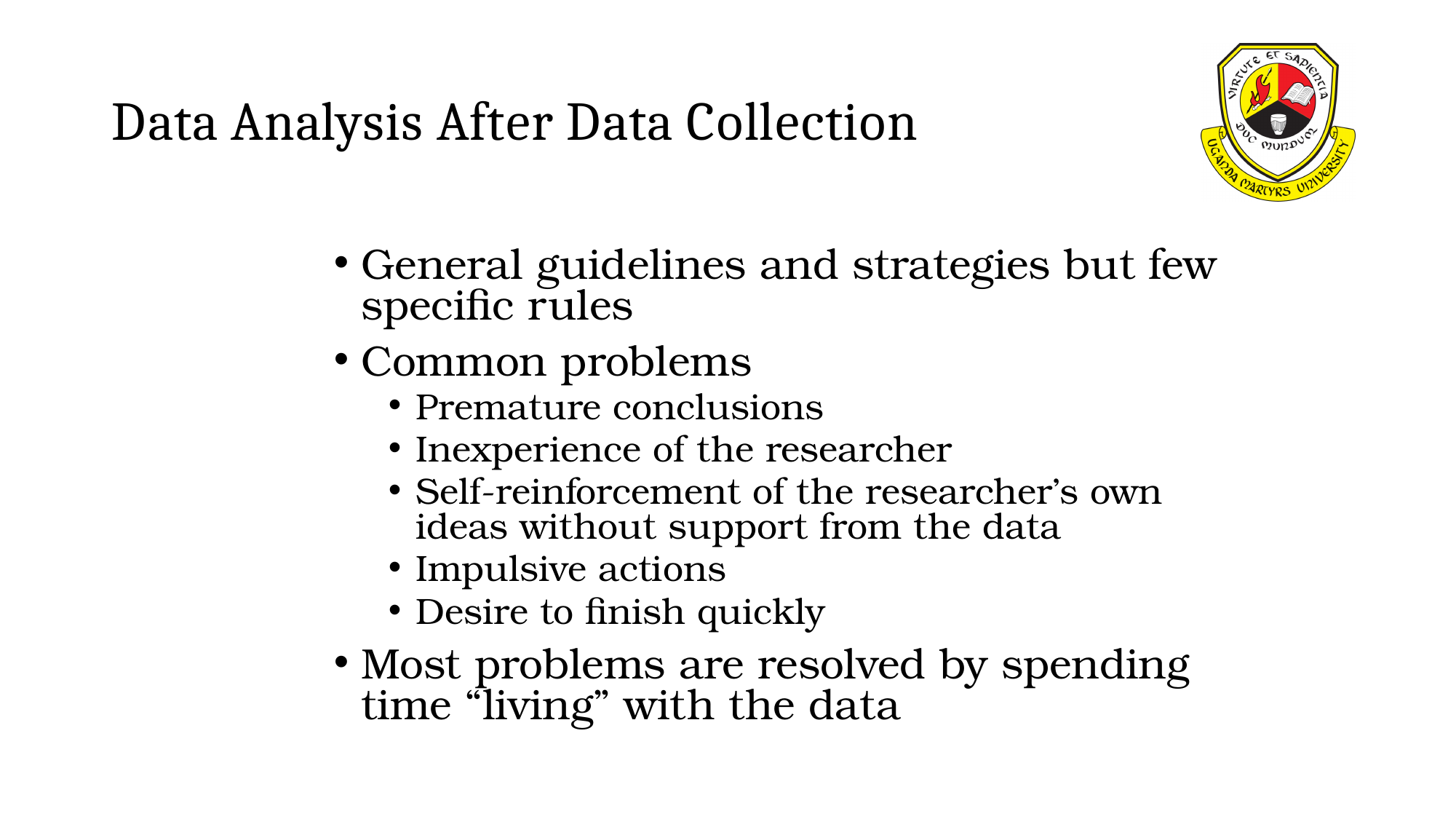

# Data Analysis After Data Collection
General guidelines and strategies but few specific rules
Common problems
Premature conclusions
Inexperience of the researcher
Self-reinforcement of the researcher’s own ideas without support from the data
Impulsive actions
Desire to finish quickly
Most problems are resolved by spending time “living” with the data